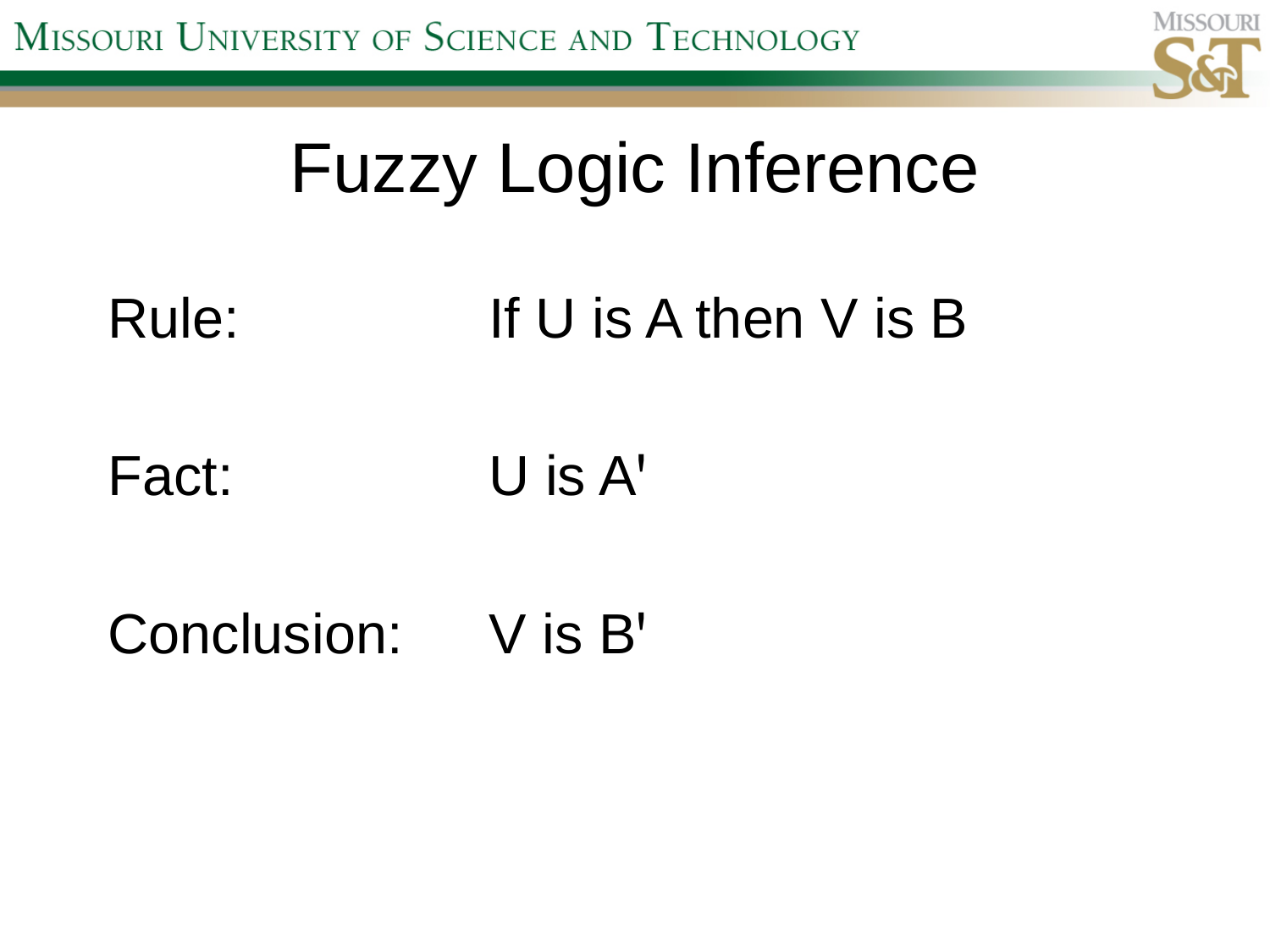

# Fuzzy Logic Inference
Rule:  		If U is A then V is B

Fact:			U is Aꞌ

Conclusion:	V is Bꞌ